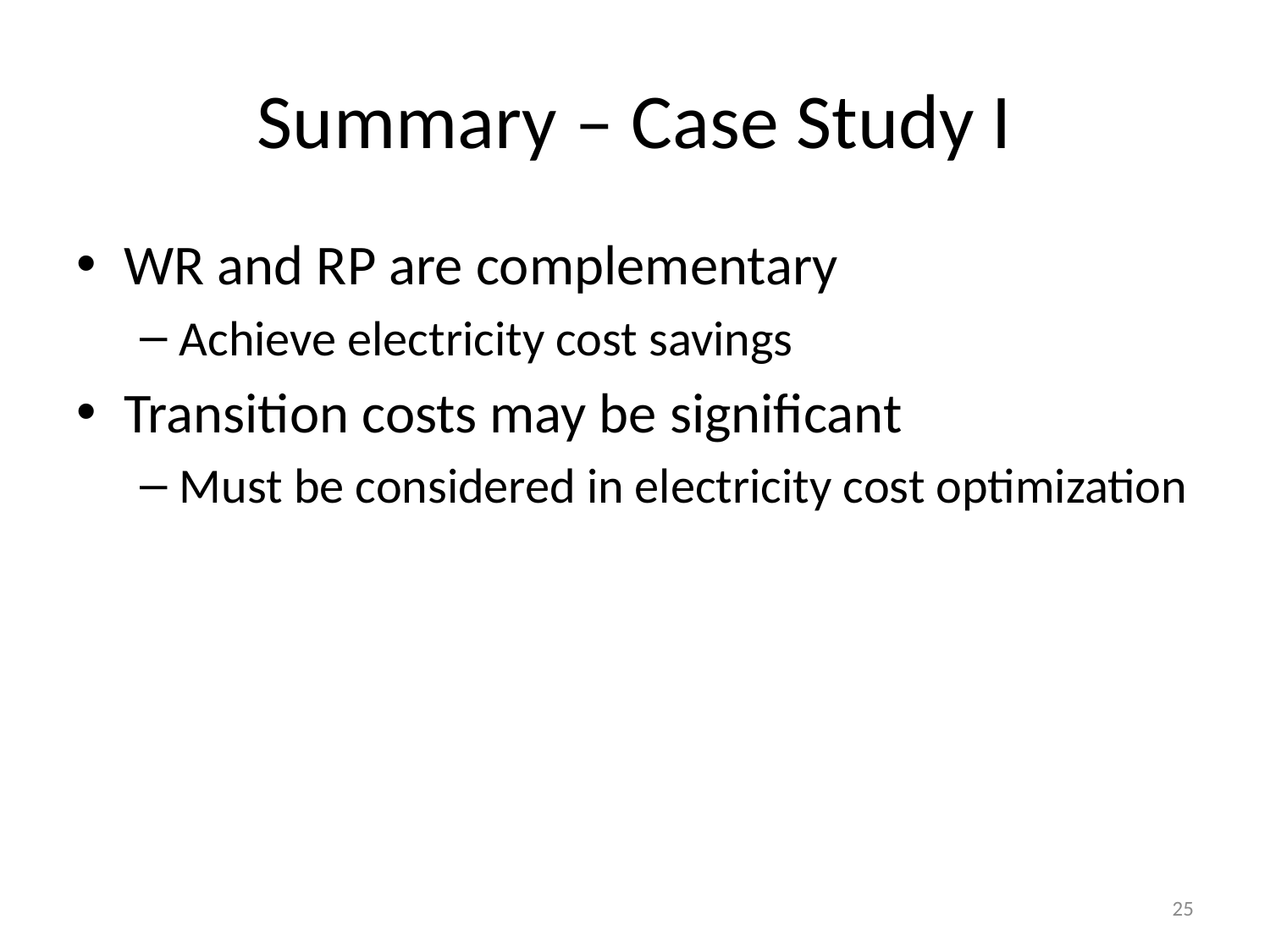

# Summary – Case Study I
WR and RP are complementary
Achieve electricity cost savings
Transition costs may be significant
Must be considered in electricity cost optimization
25